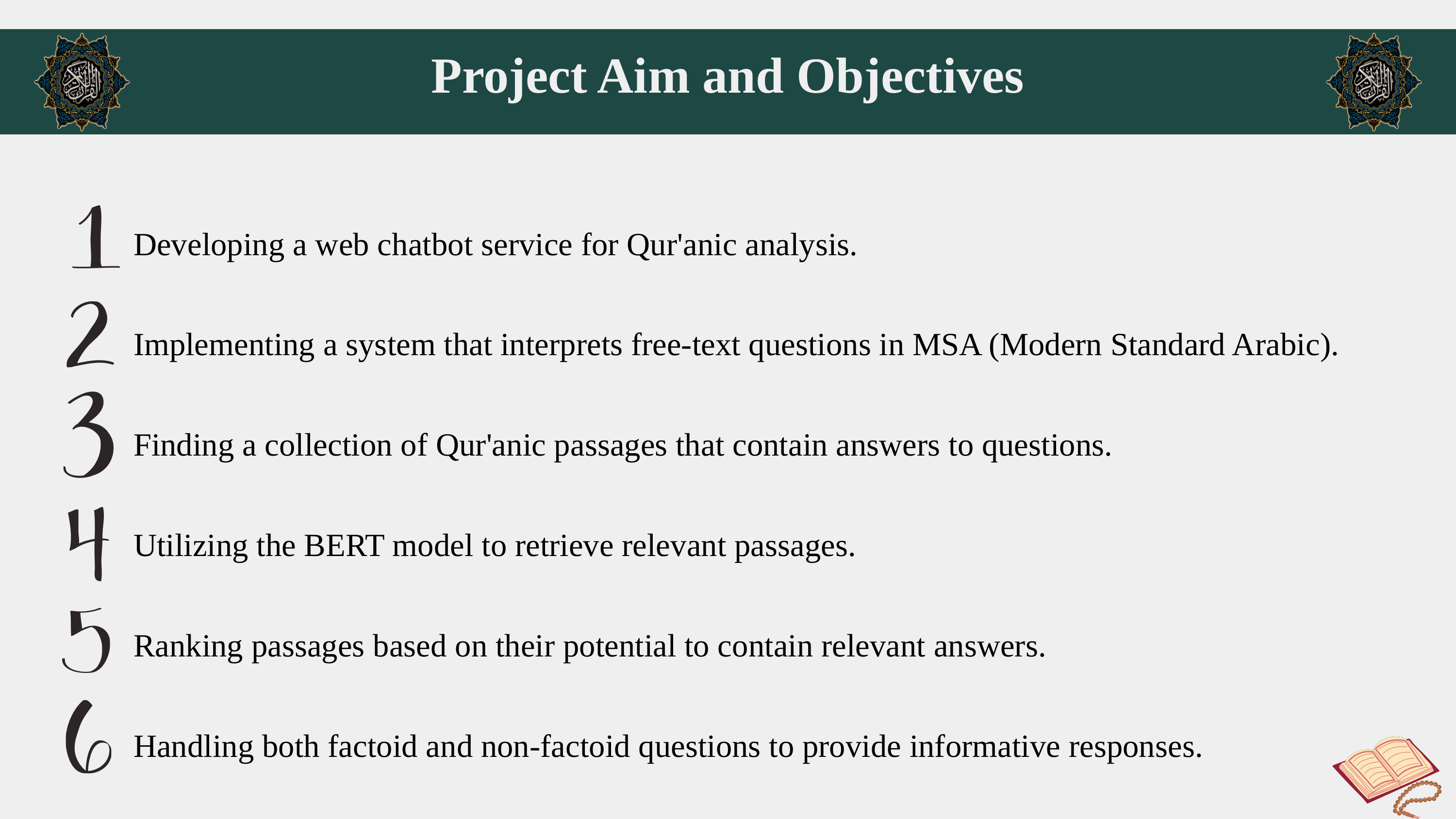

Project Aim and Objectives

Developing a web chatbot service for Qur'anic analysis.

Implementing a system that interprets free-text questions in MSA (Modern Standard Arabic).

Finding a collection of Qur'anic passages that contain answers to questions.

Utilizing the BERT model to retrieve relevant passages.

Ranking passages based on their potential to contain relevant answers.

Handling both factoid and non-factoid questions to provide informative responses.